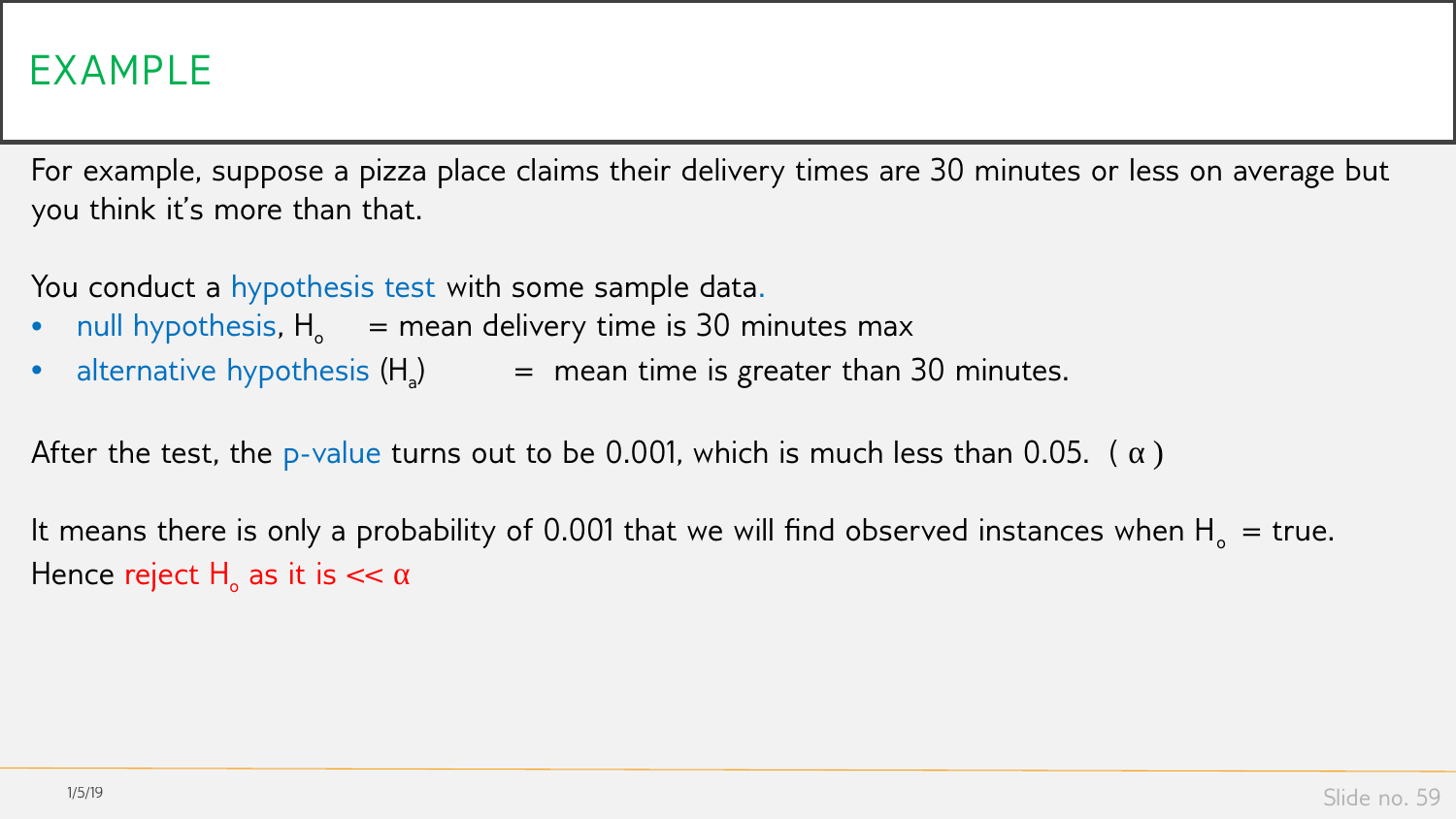

# example
For example, suppose a pizza place claims their delivery times are 30 minutes or less on average but you think it’s more than that.

You conduct a hypothesis test with some sample data.
null hypothesis, Ho  	= mean delivery time is 30 minutes max
alternative hypothesis (Ha) 	=  mean time is greater than 30 minutes.

After the test, the p-value turns out to be 0.001, which is much less than 0.05.  ( α )

It means there is only a probability of 0.001 that we will find observed instances when Ho  = true. Hence reject Ho as it is << α

1/5/19
Slide no. 59